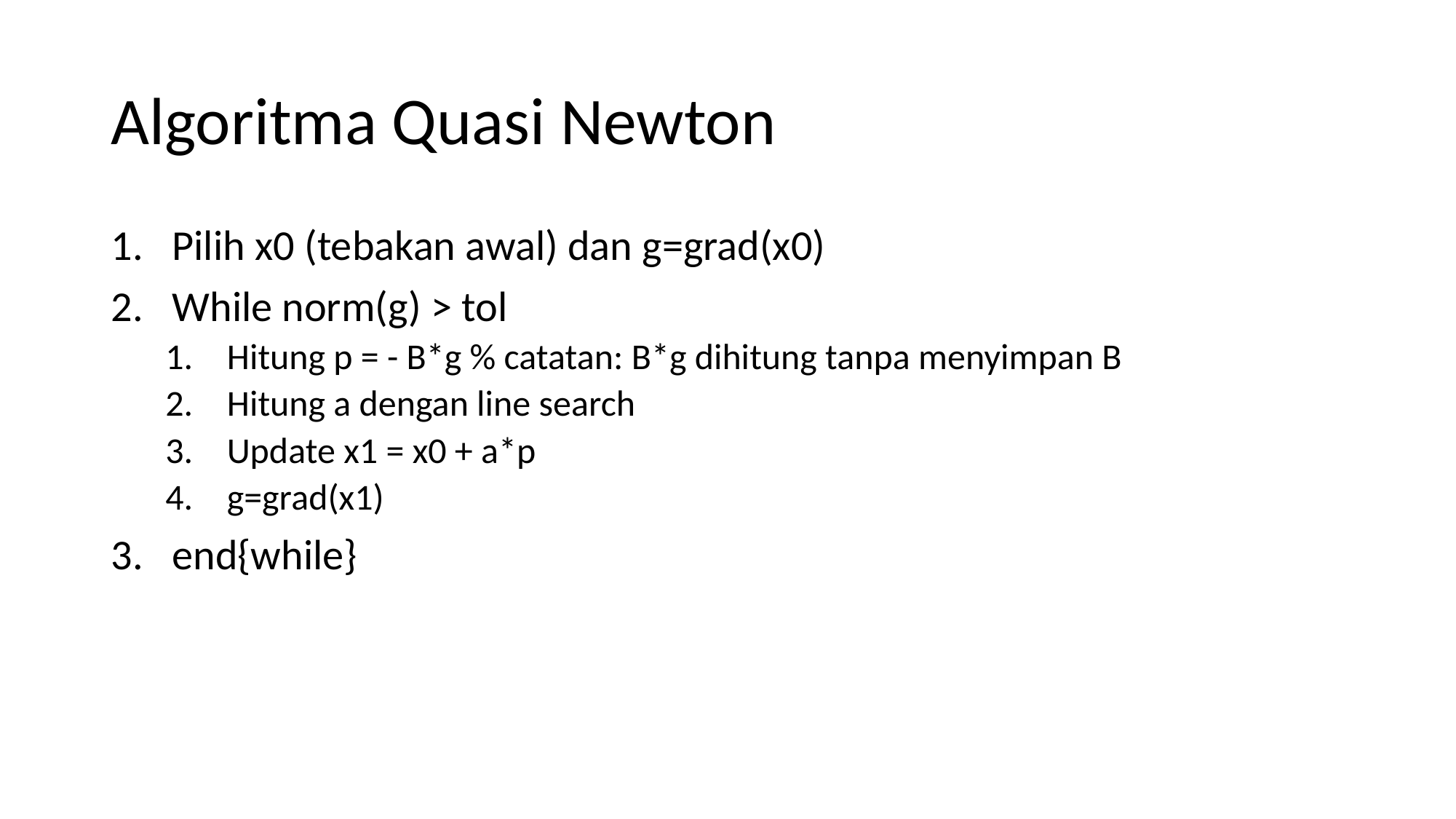

# Algoritma Quasi Newton
Pilih x0 (tebakan awal) dan g=grad(x0)
While norm(g) > tol
Hitung p = - B*g % catatan: B*g dihitung tanpa menyimpan B
Hitung a dengan line search
Update x1 = x0 + a*p
g=grad(x1)
end{while}